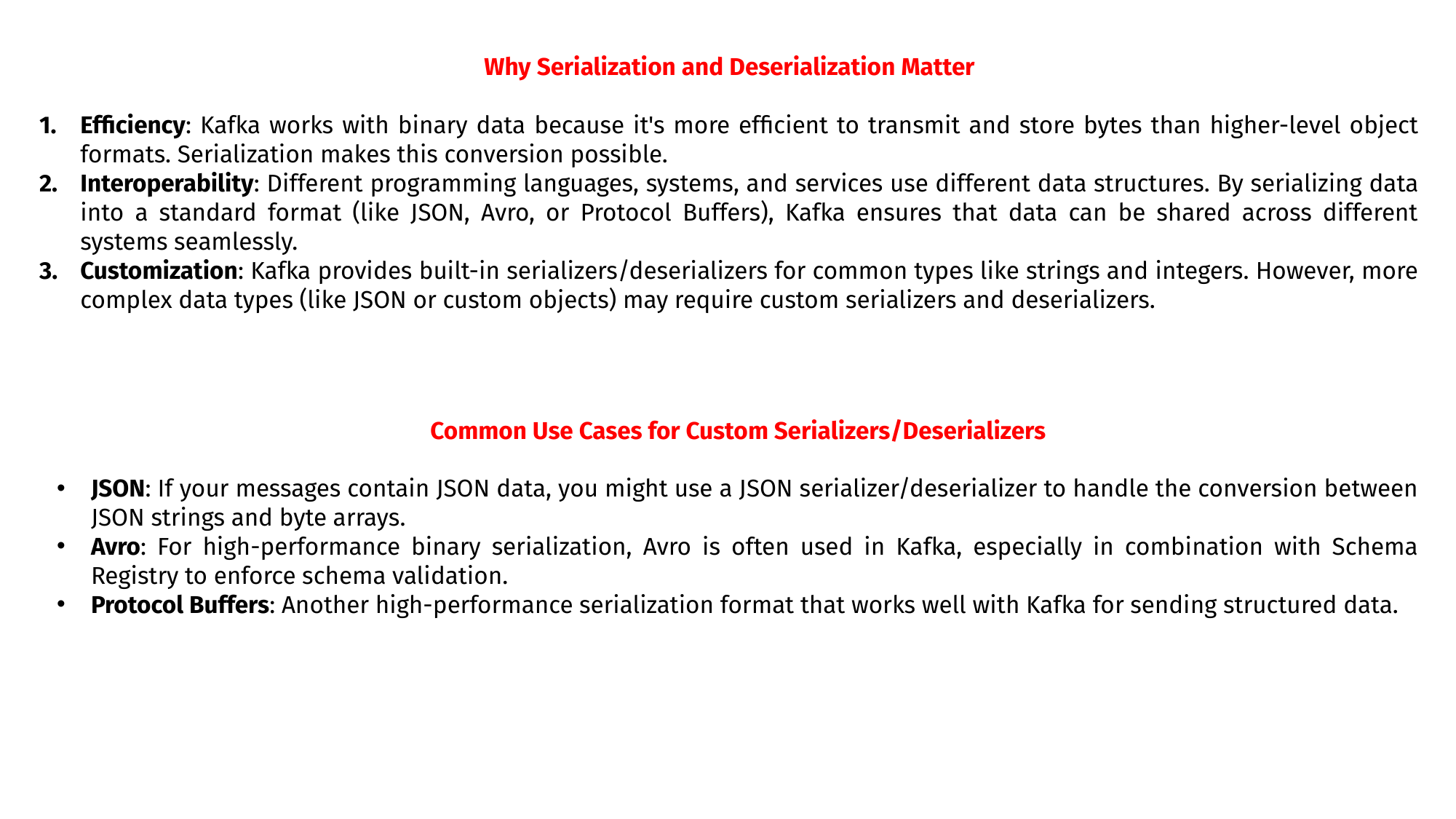

Why Serialization and Deserialization Matter

Efficiency: Kafka works with binary data because it's more efficient to transmit and store bytes than higher-level object formats. Serialization makes this conversion possible.
Interoperability: Different programming languages, systems, and services use different data structures. By serializing data into a standard format (like JSON, Avro, or Protocol Buffers), Kafka ensures that data can be shared across different systems seamlessly.
Customization: Kafka provides built-in serializers/deserializers for common types like strings and integers. However, more complex data types (like JSON or custom objects) may require custom serializers and deserializers.
Common Use Cases for Custom Serializers/Deserializers

JSON: If your messages contain JSON data, you might use a JSON serializer/deserializer to handle the conversion between JSON strings and byte arrays.
Avro: For high-performance binary serialization, Avro is often used in Kafka, especially in combination with Schema Registry to enforce schema validation.
Protocol Buffers: Another high-performance serialization format that works well with Kafka for sending structured data.